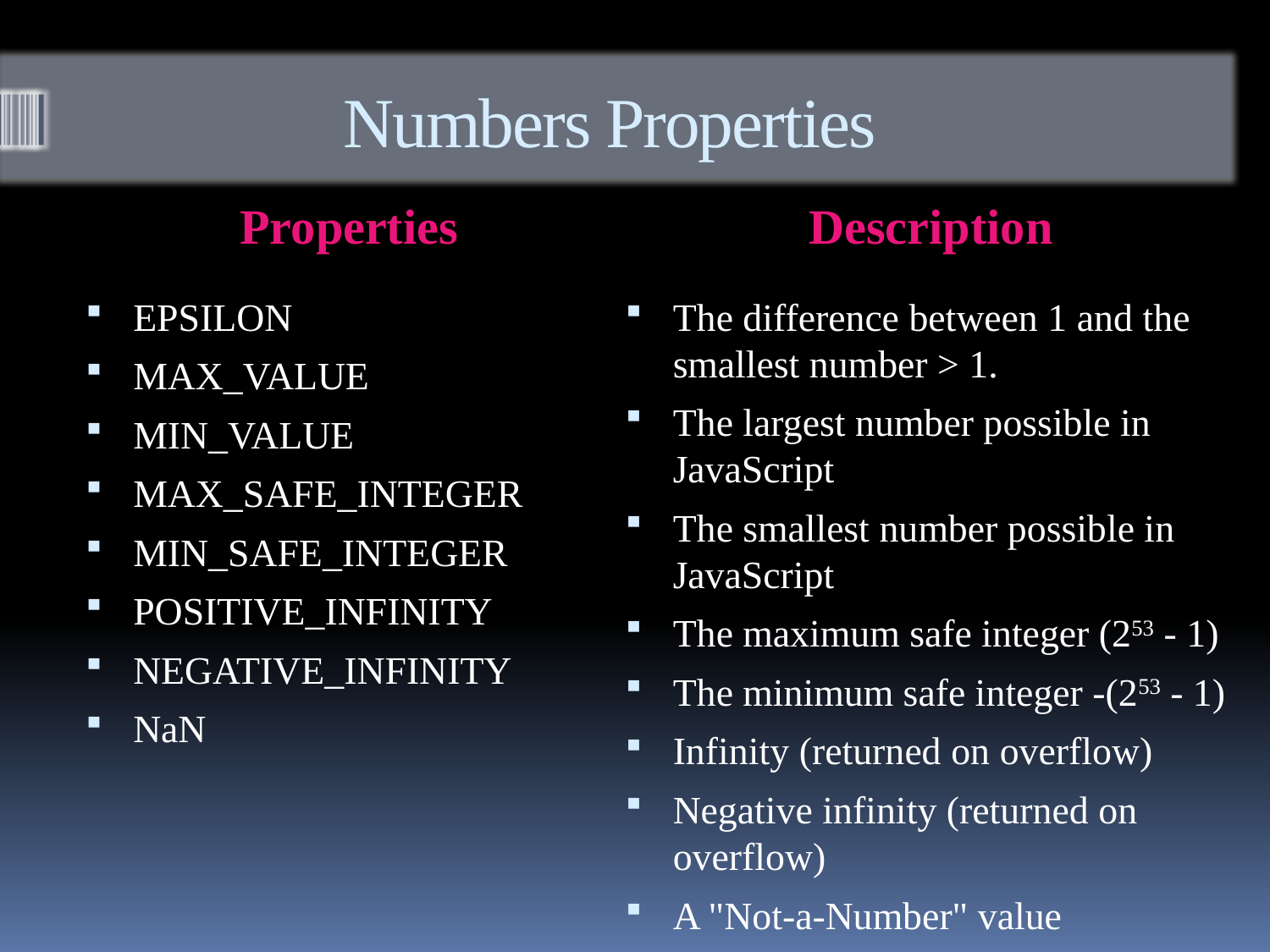

# Numbers Properties
Properties
Description
EPSILON
MAX_VALUE
MIN_VALUE
MAX_SAFE_INTEGER
MIN_SAFE_INTEGER
POSITIVE_INFINITY
NEGATIVE_INFINITY
NaN
The difference between 1 and the smallest number > 1.
The largest number possible in JavaScript
The smallest number possible in JavaScript
The maximum safe integer (253 - 1)
The minimum safe integer -(253 - 1)
Infinity (returned on overflow)
Negative infinity (returned on overflow)
A "Not-a-Number" value